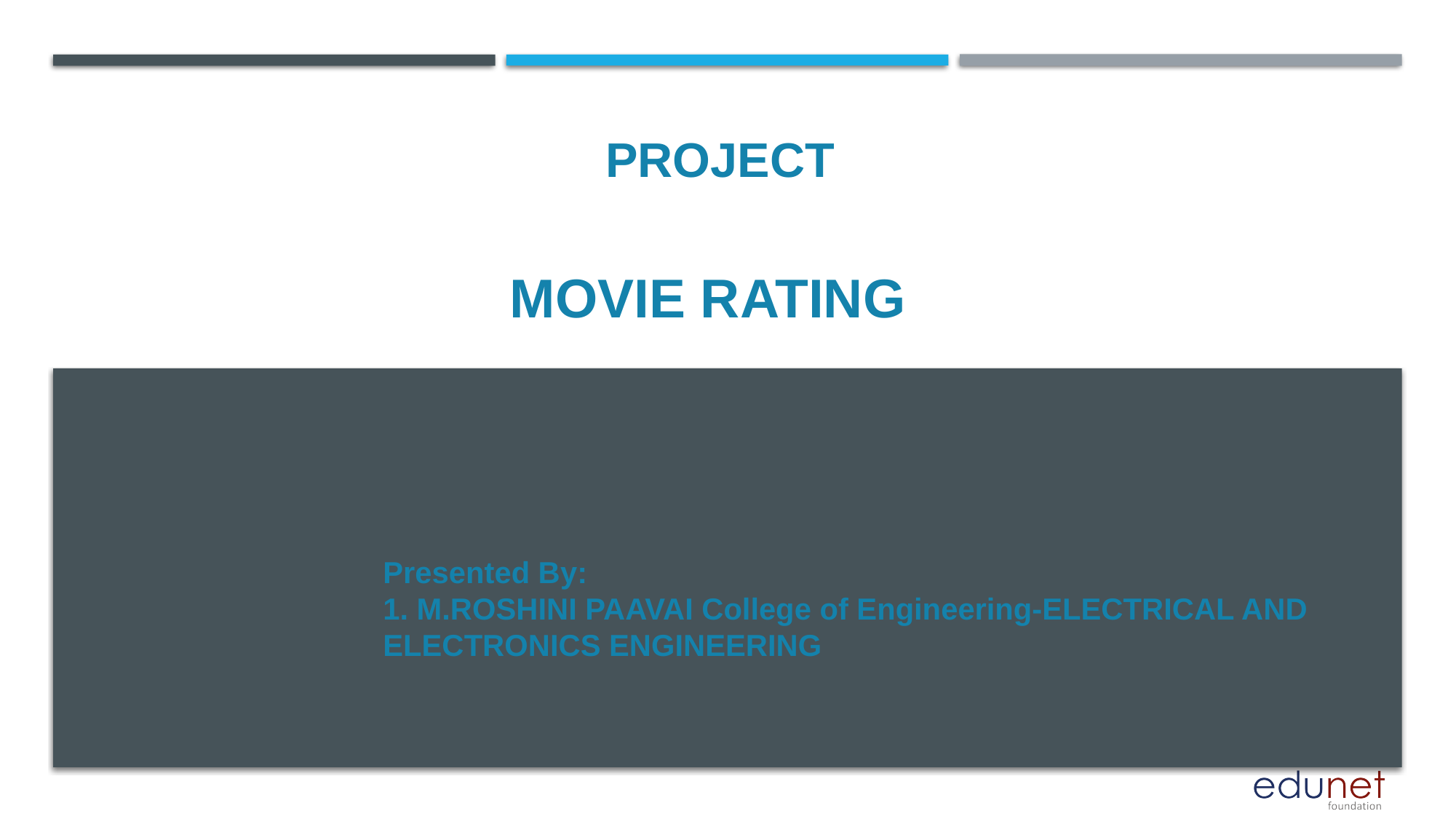

PROJECT
# MOVIE RATING
Presented By:
1. M.ROSHINI PAAVAI College of Engineering-ELECTRICAL AND ELECTRONICS ENGINEERING